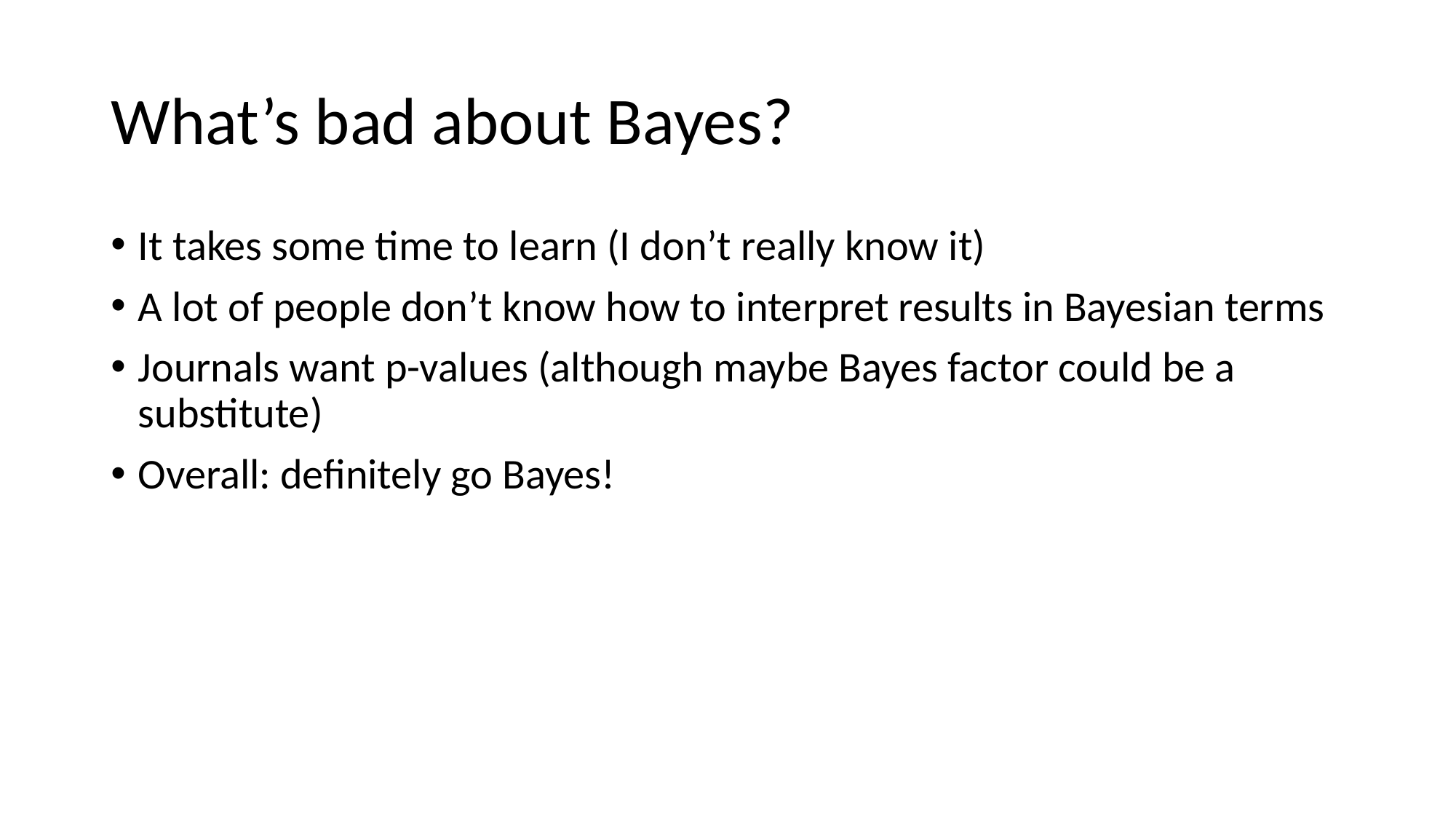

# What’s bad about Bayes?
It takes some time to learn (I don’t really know it)
A lot of people don’t know how to interpret results in Bayesian terms
Journals want p-values (although maybe Bayes factor could be a substitute)
Overall: definitely go Bayes!